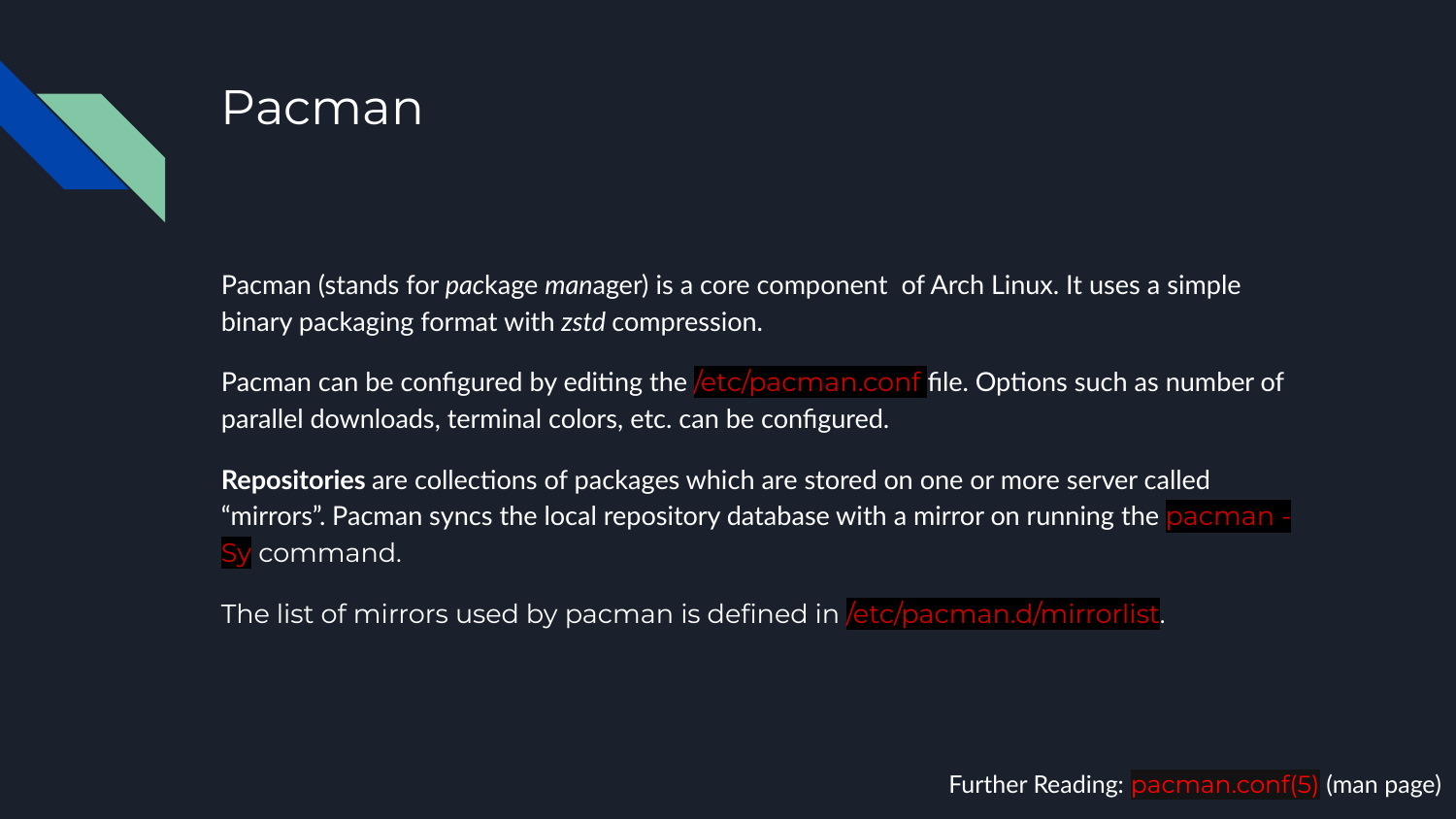

# Pacman
Pacman (stands for package manager) is a core component  of Arch Linux. It uses a simple binary packaging format with zstd compression.
Pacman can be configured by editing the /etc/pacman.conf file. Options such as number of parallel downloads, terminal colors, etc. can be configured.
Repositories are collections of packages which are stored on one or more server called “mirrors”. Pacman syncs the local repository database with a mirror on running the pacman -Sy command.
The list of mirrors used by pacman is defined in /etc/pacman.d/mirrorlist.
Further Reading: pacman.conf(5) (man page)